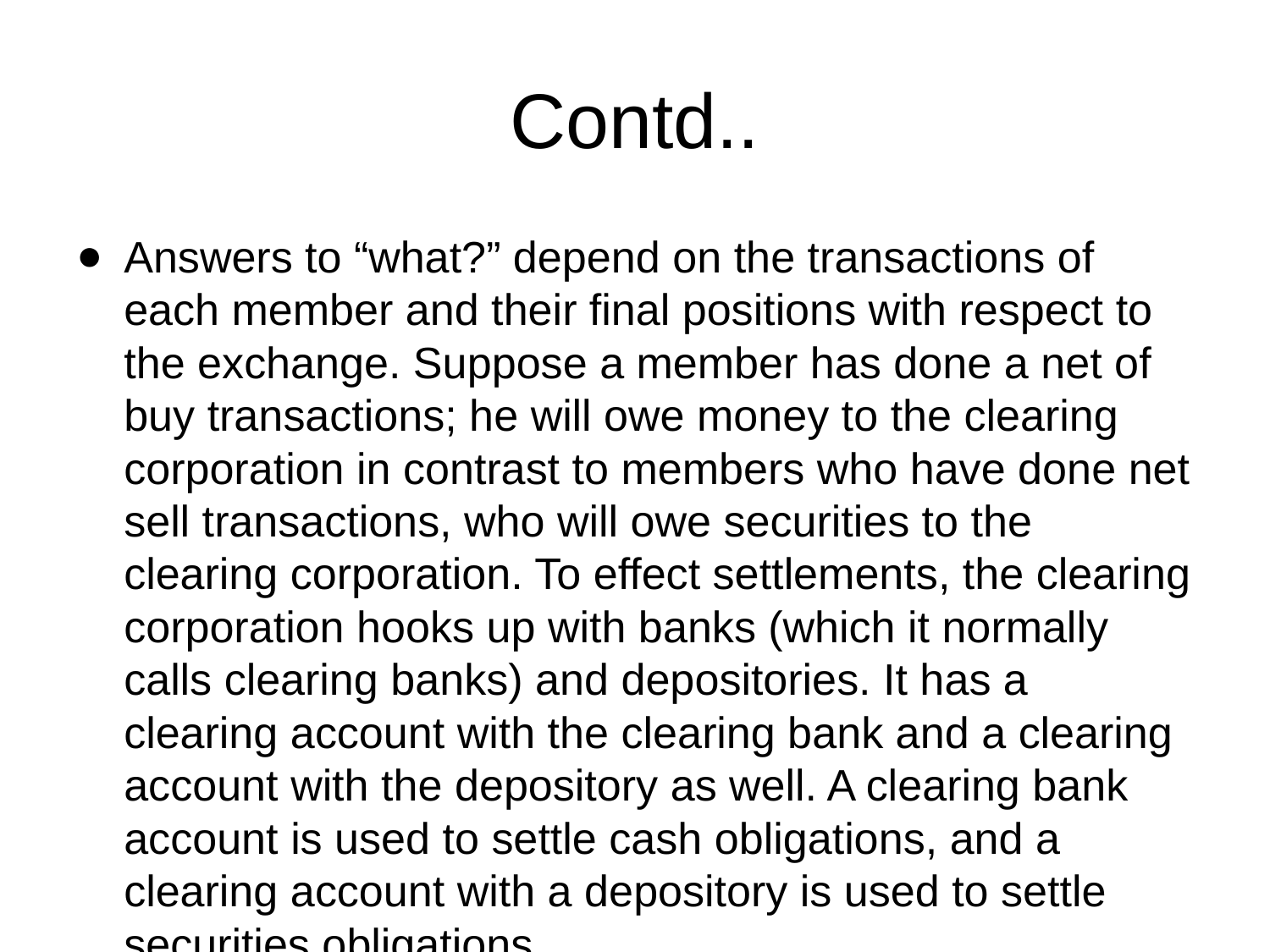

# Contd..
Answers to “what?” depend on the transactions of each member and their final positions with respect to the exchange. Suppose a member has done a net of buy transactions; he will owe money to the clearing corporation in contrast to members who have done net sell transactions, who will owe securities to the clearing corporation. To effect settlements, the clearing corporation hooks up with banks (which it normally calls clearing banks) and depositories. It has a clearing account with the clearing bank and a clearing account with the depository as well. A clearing bank account is used to settle cash obligations, and a clearing account with a depository is used to settle securities obligations.